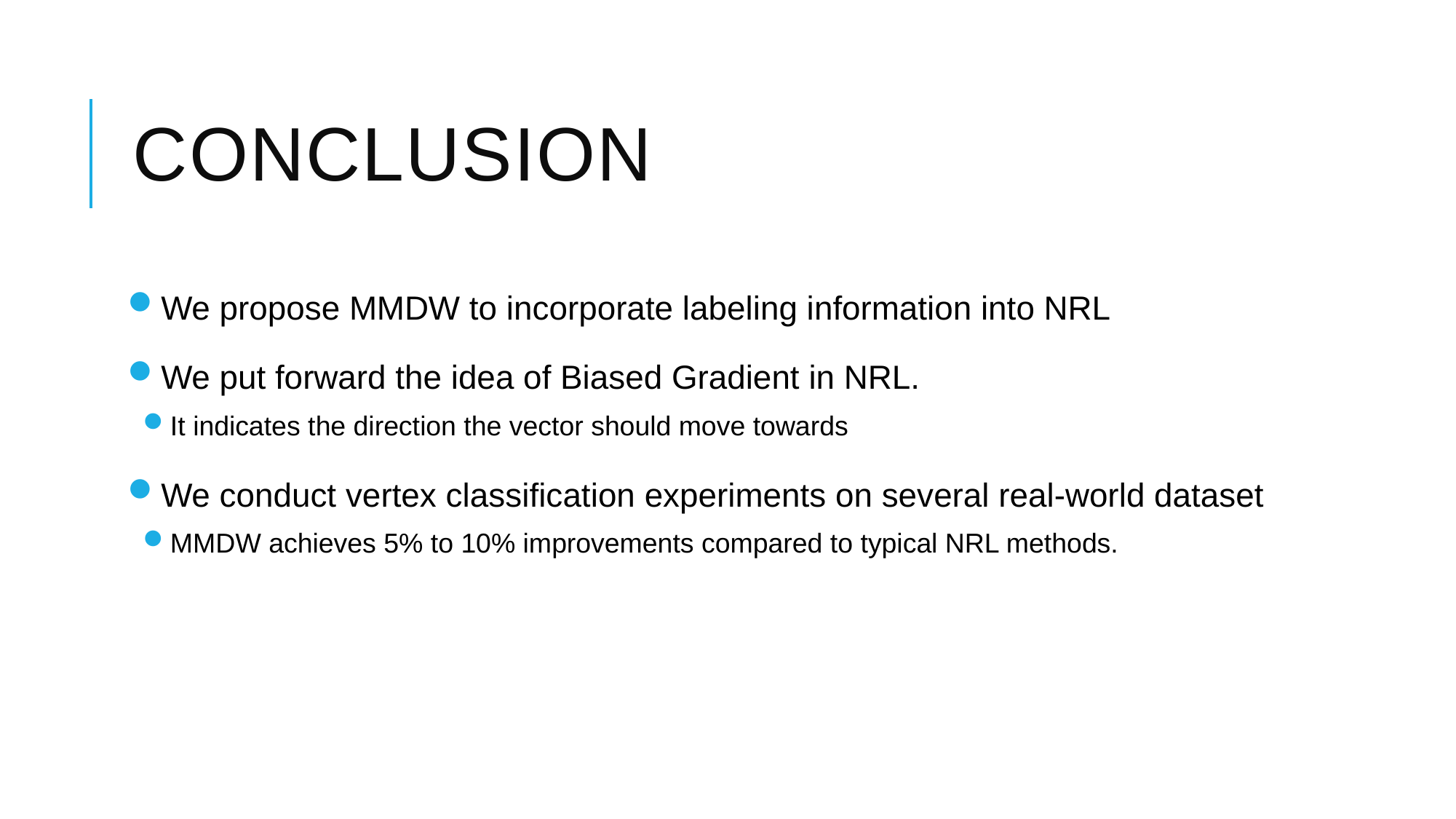

# Conclusion
We propose MMDW to incorporate labeling information into NRL
We put forward the idea of Biased Gradient in NRL.
It indicates the direction the vector should move towards
We conduct vertex classification experiments on several real-world dataset
MMDW achieves 5% to 10% improvements compared to typical NRL methods.